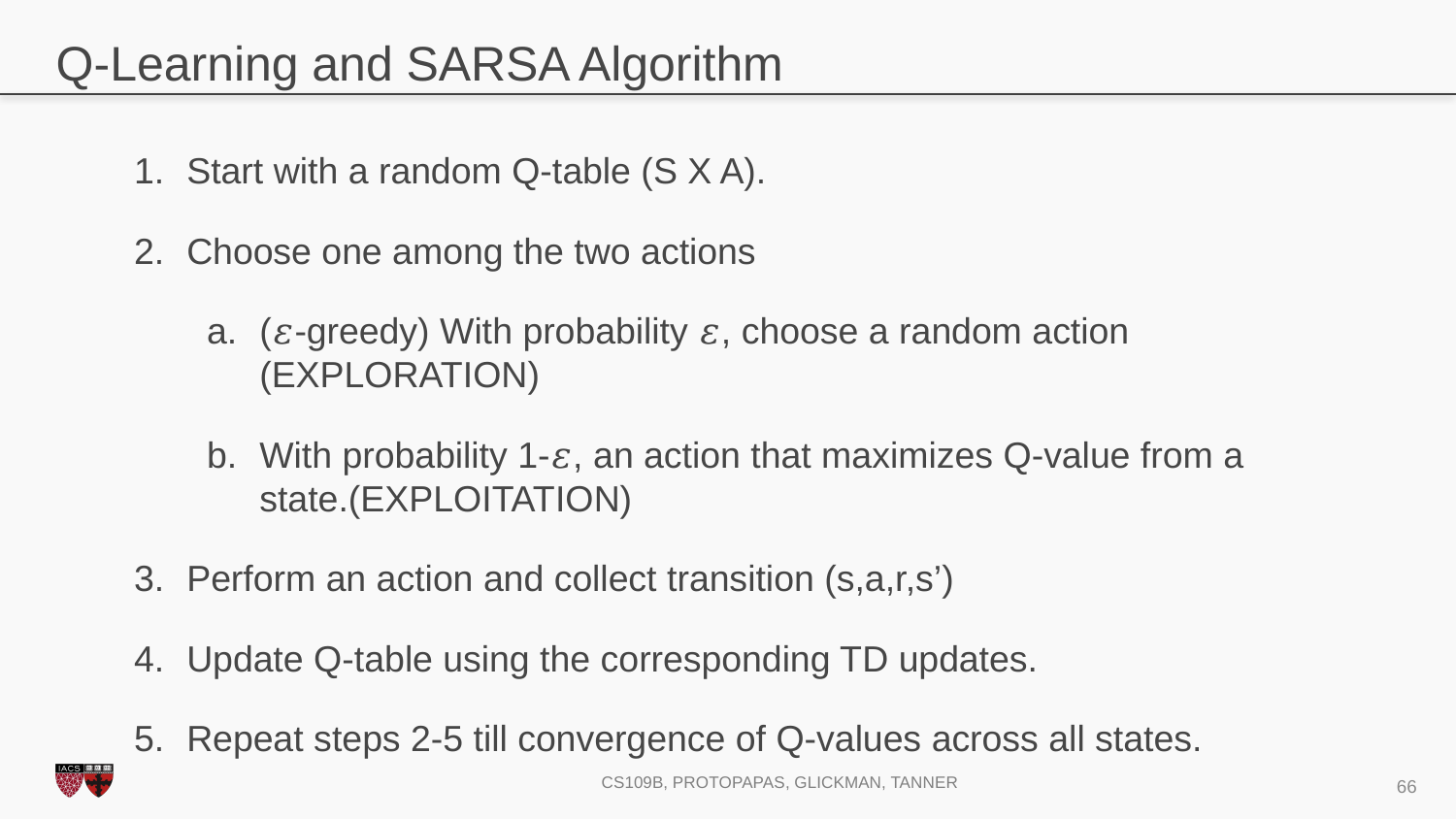

# Q-Learning and SARSA Algorithm
Start with a random Q-table (S X A).
Choose one among the two actions
(𝜀-greedy) With probability 𝜀, choose a random action (EXPLORATION)
With probability 1-𝜀, an action that maximizes Q-value from a state.(EXPLOITATION)
Perform an action and collect transition (s,a,r,s’)
Update Q-table using the corresponding TD updates.
Repeat steps 2-5 till convergence of Q-values across all states.

66